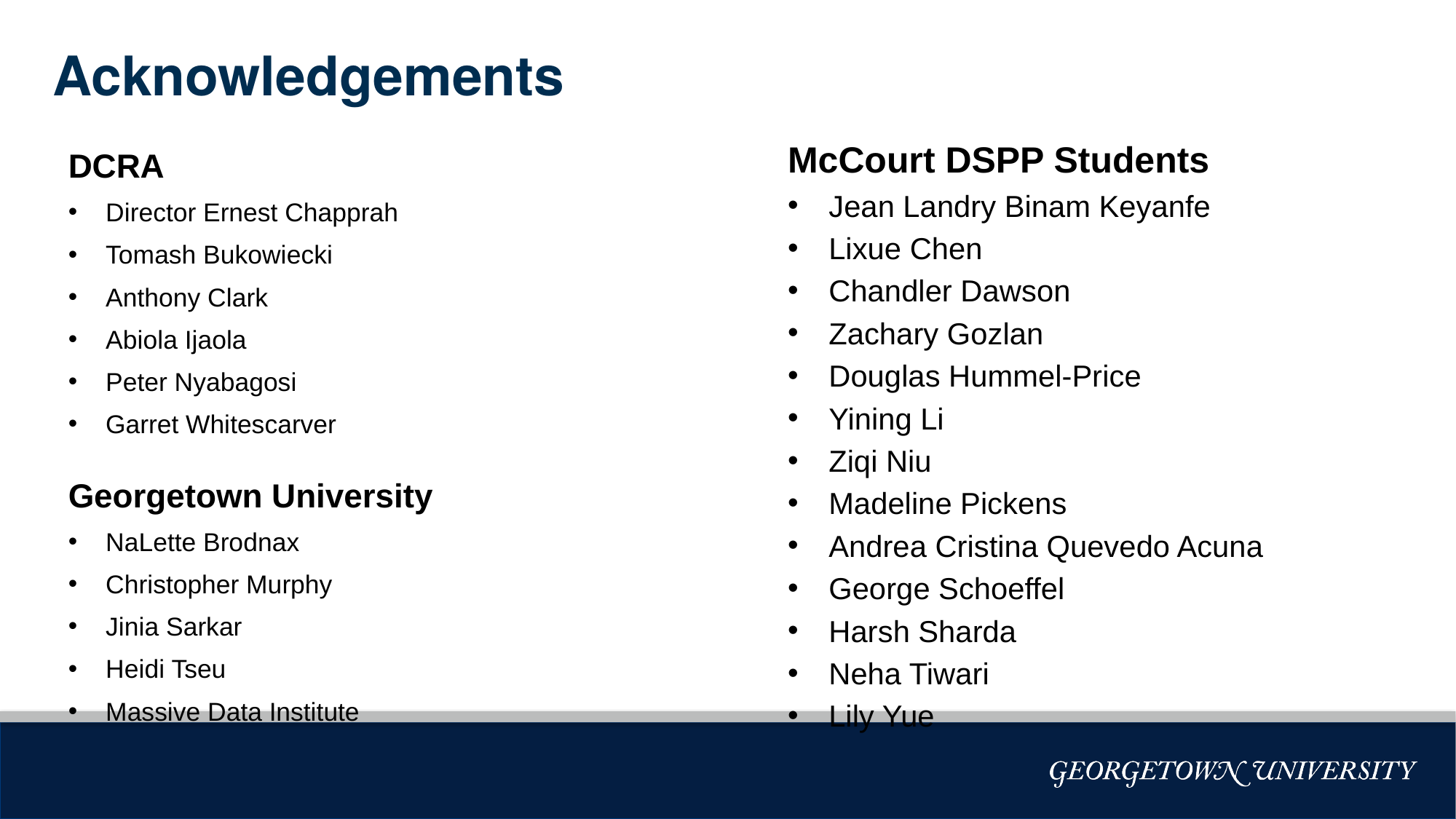

Acknowledgements

DCRA
Director Ernest Chapprah
Tomash Bukowiecki
Anthony Clark
Abiola Ijaola
Peter Nyabagosi
Garret Whitescarver

Georgetown University
NaLette Brodnax
Christopher Murphy
Jinia Sarkar
Heidi Tseu
Massive Data Institute
McCourt DSPP Students
Jean Landry Binam Keyanfe
Lixue Chen
Chandler Dawson
Zachary Gozlan
Douglas Hummel-Price
Yining Li
Ziqi Niu
Madeline Pickens
Andrea Cristina Quevedo Acuna
George Schoeffel
Harsh Sharda
Neha Tiwari
Lily Yue